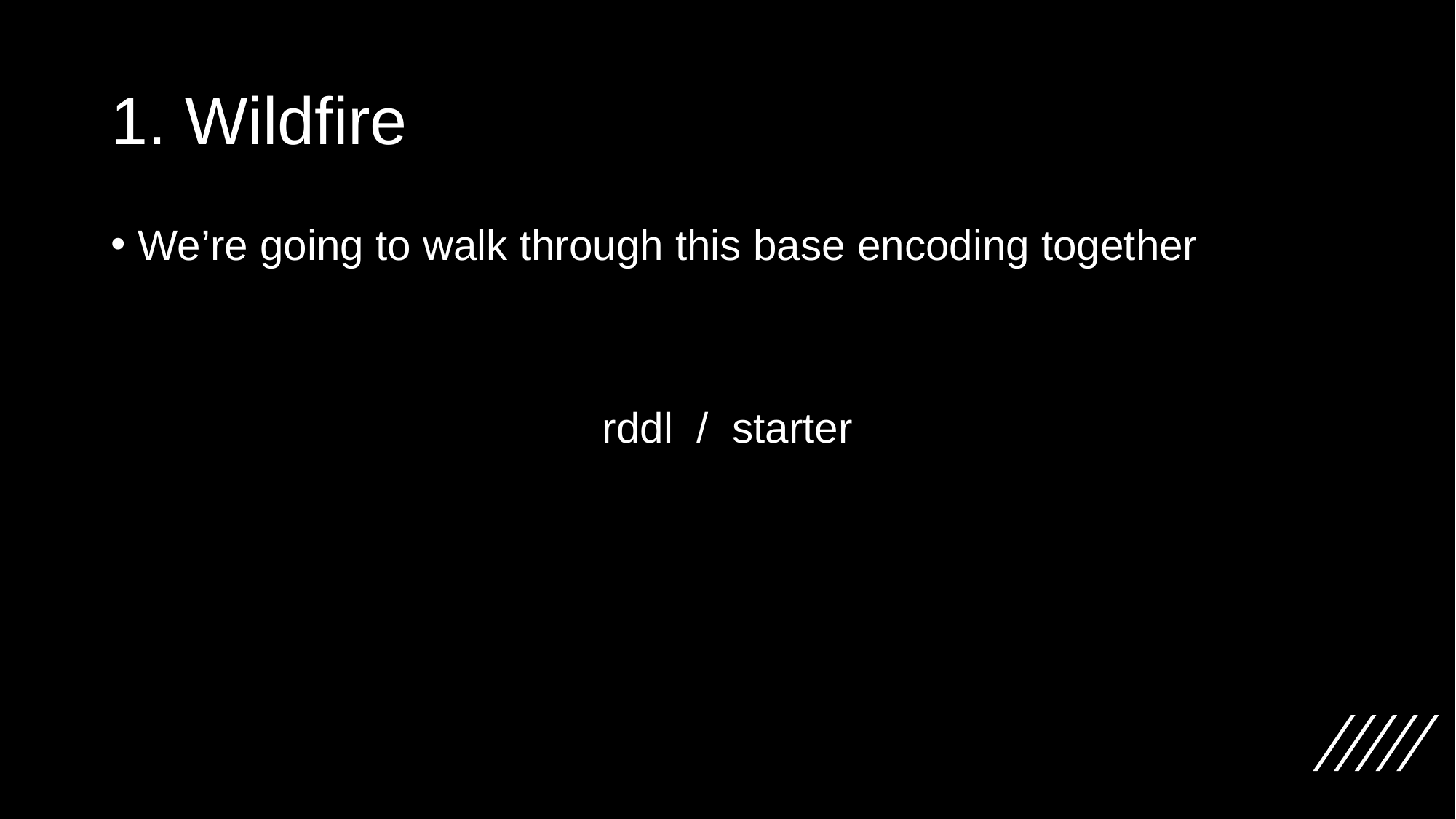

# 1. Wildfire
We’re going to walk through this base encoding together

rddl  /  starter